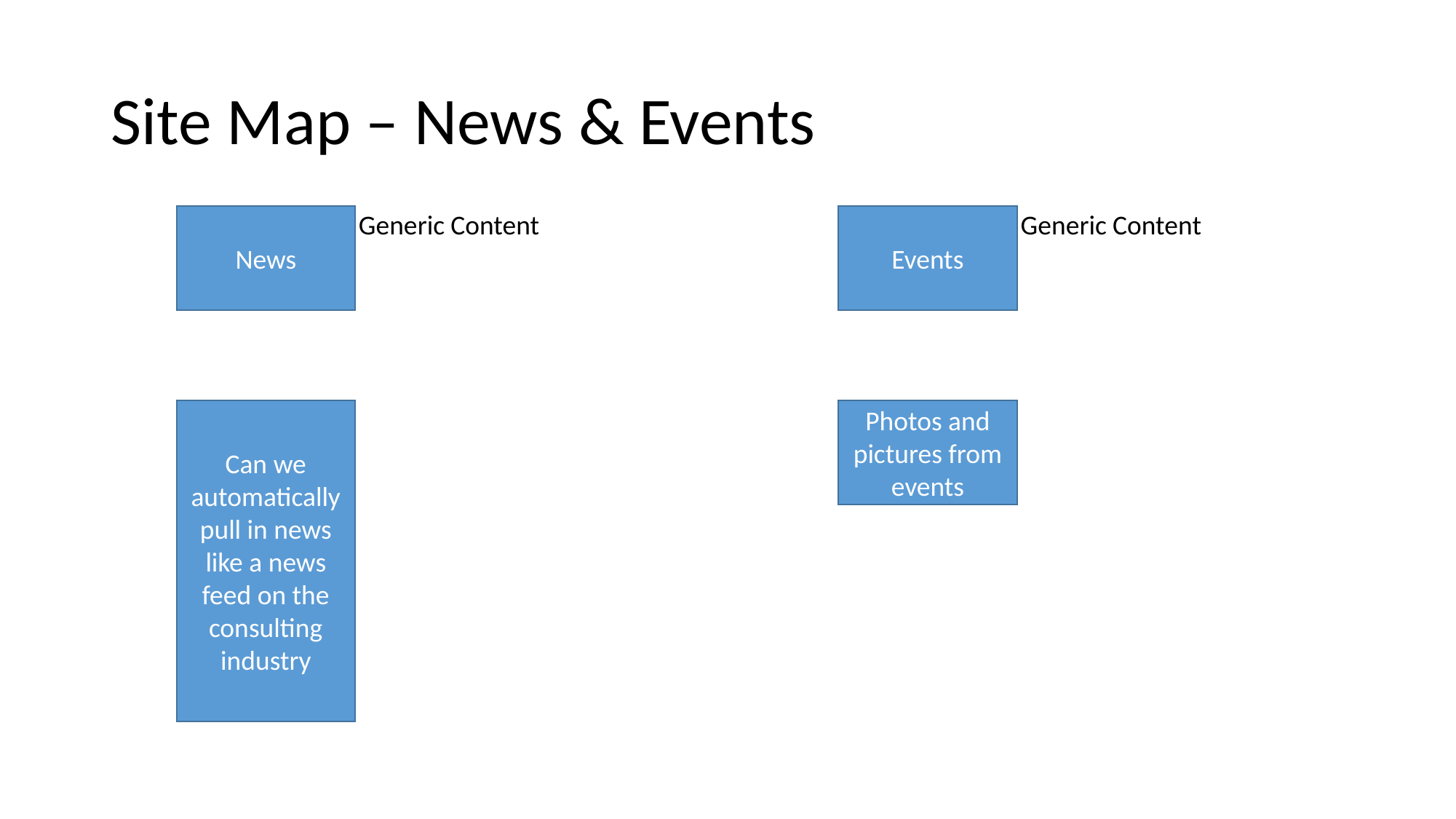

# Site Map – News & Events
Generic Content
Generic Content
News
Events
Can we automatically pull in news like a news feed on the consulting industry
Photos and pictures from events